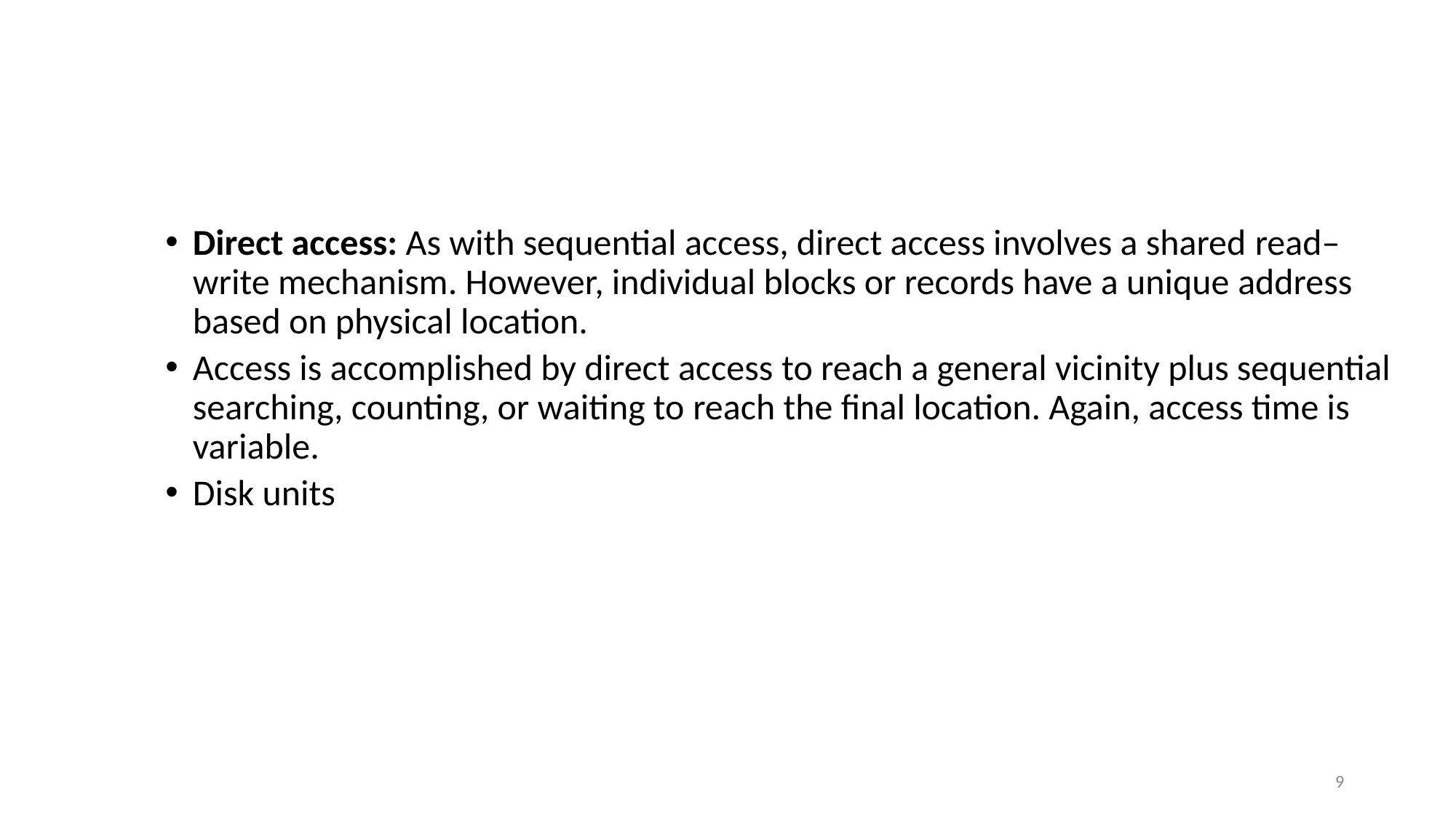

#
Direct access: As with sequential access, direct access involves a shared read–write mechanism. However, individual blocks or records have a unique address based on physical location.
Access is accomplished by direct access to reach a general vicinity plus sequential searching, counting, or waiting to reach the final location. Again, access time is variable.
Disk units
9